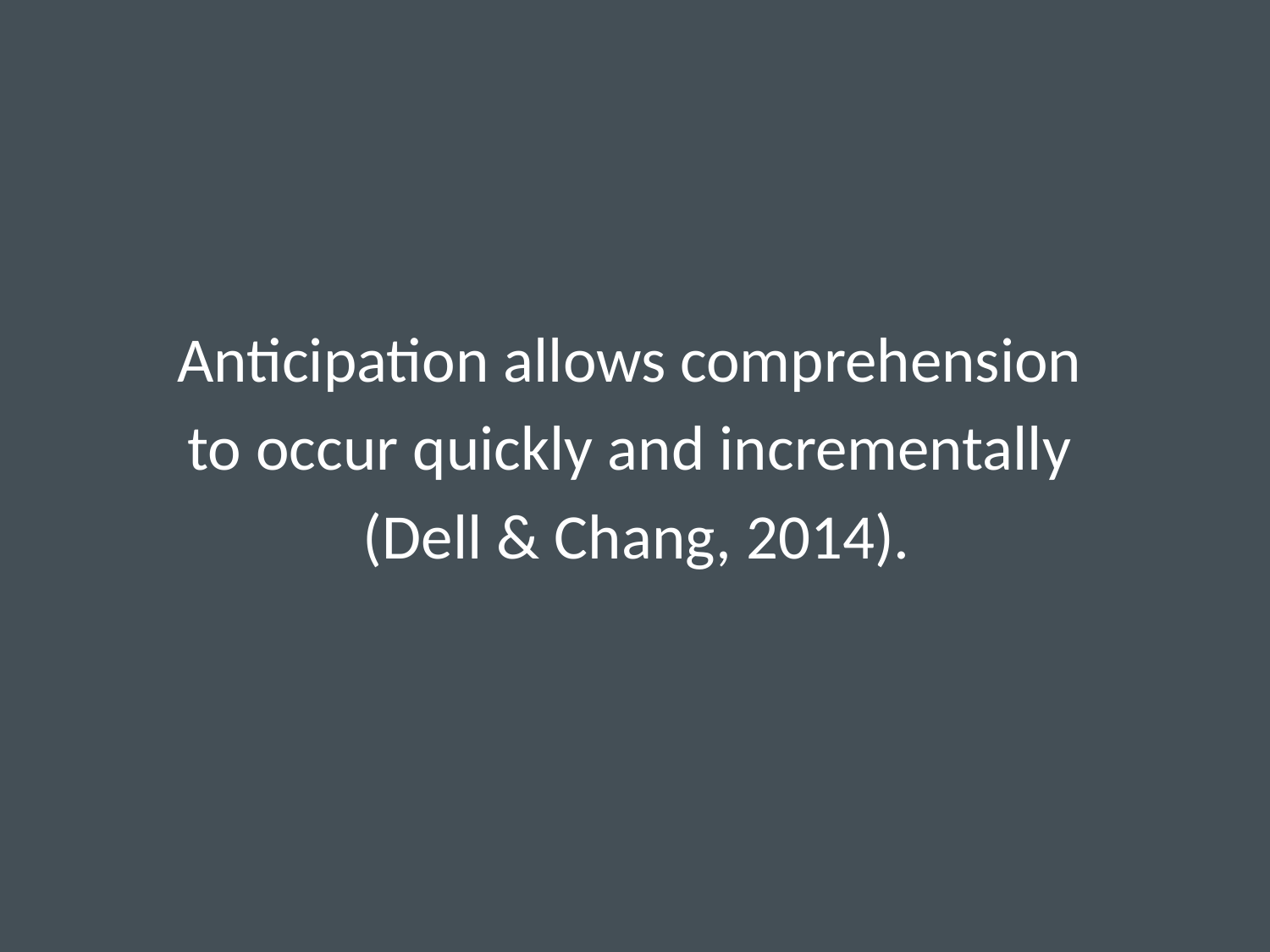

Anticipation allows comprehension
to occur quickly and incrementally
(Dell & Chang, 2014).